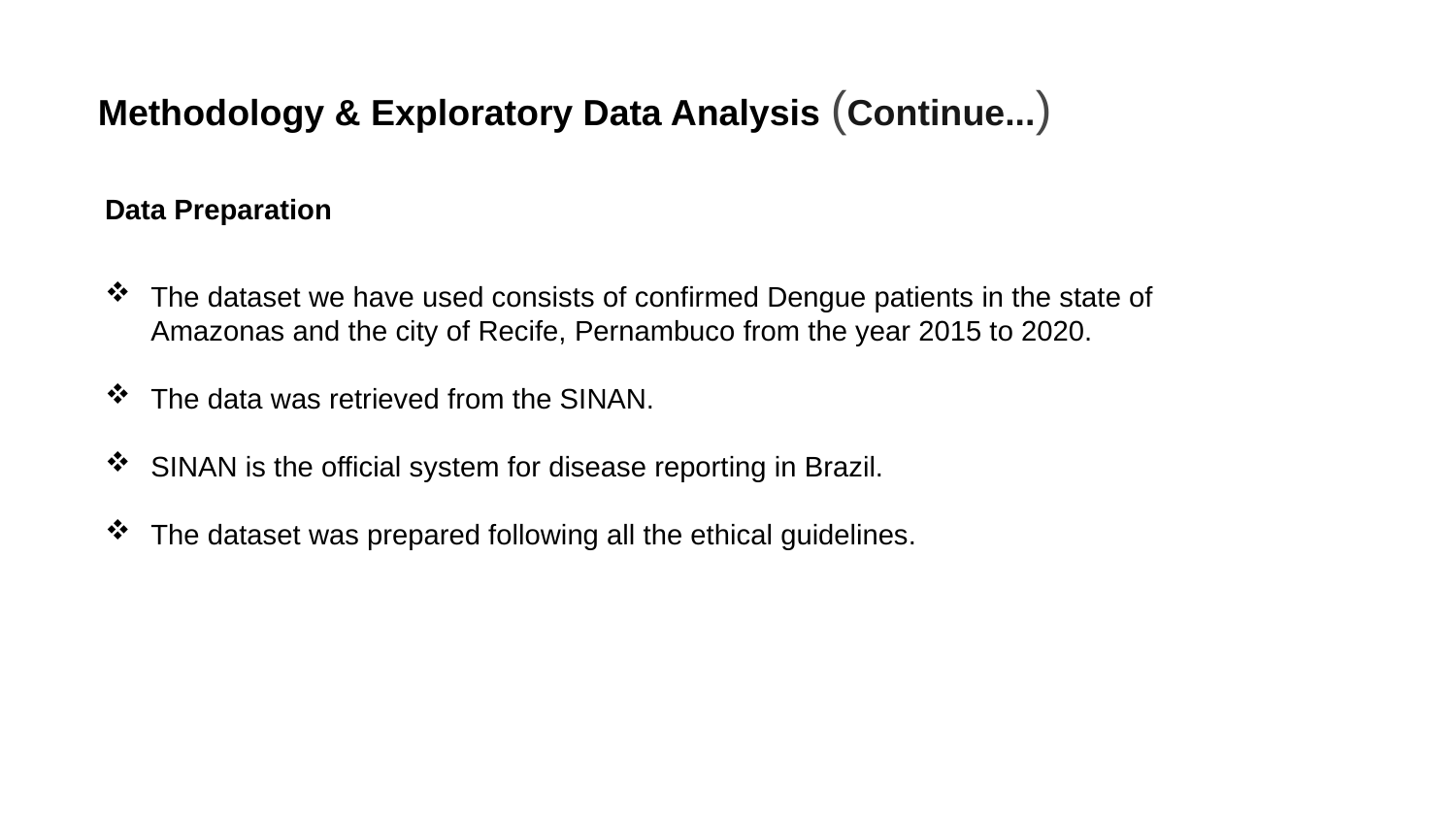

Methodology & Exploratory Data Analysis (Continue...)
Data Preparation
The dataset we have used consists of confirmed Dengue patients in the state of Amazonas and the city of Recife, Pernambuco from the year 2015 to 2020.

The data was retrieved from the SINAN.

SINAN is the official system for disease reporting in Brazil.

The dataset was prepared following all the ethical guidelines.